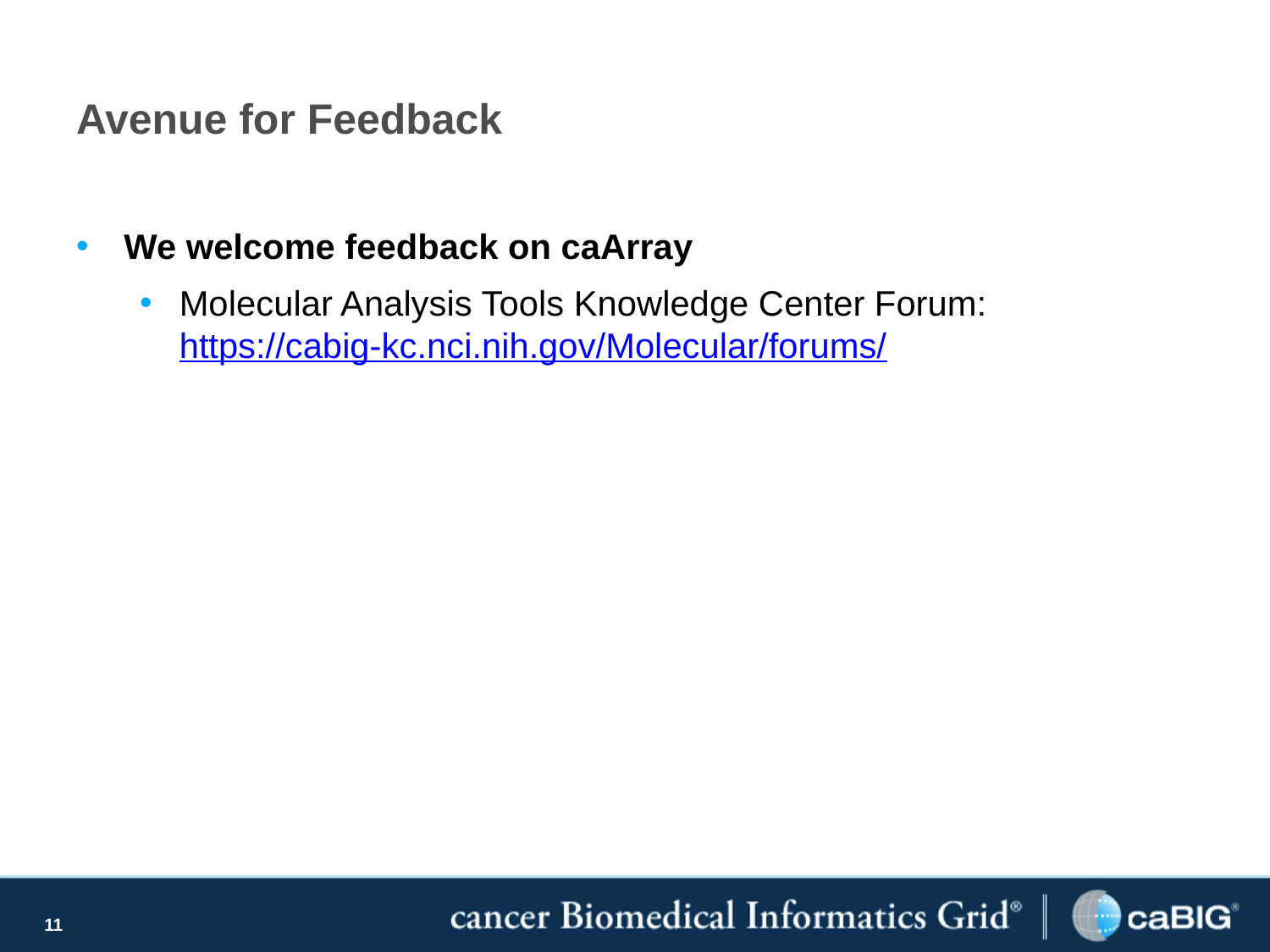

# Avenue for Feedback
We welcome feedback on caArray
Molecular Analysis Tools Knowledge Center Forum: https://cabig-kc.nci.nih.gov/Molecular/forums/